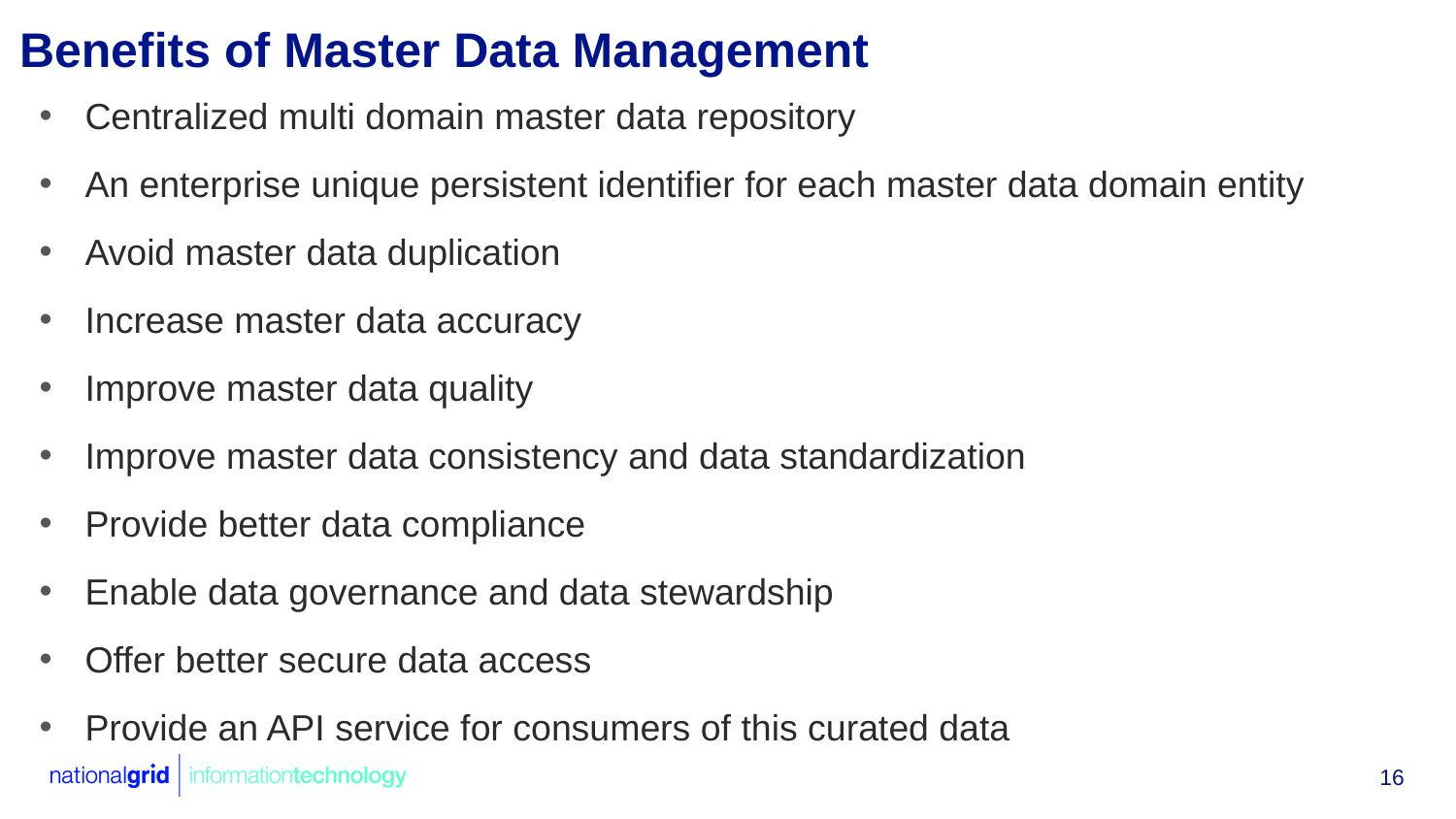

# Benefits of Master Data Management
Centralized multi domain master data repository
An enterprise unique persistent identifier for each master data domain entity
Avoid master data duplication
Increase master data accuracy
Improve master data quality
Improve master data consistency and data standardization
Provide better data compliance
Enable data governance and data stewardship
Offer better secure data access
Provide an API service for consumers of this curated data